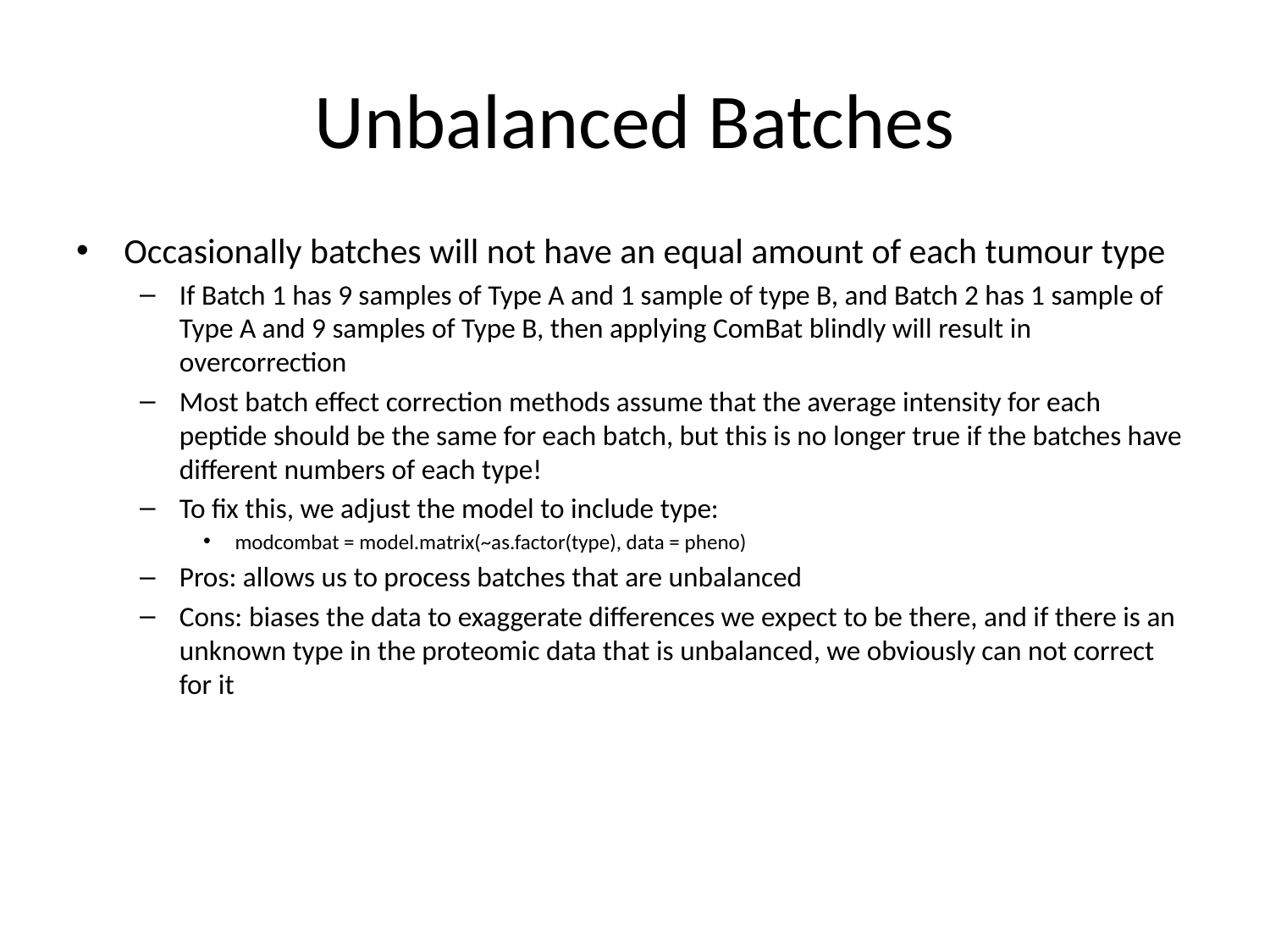

# Unbalanced Batches
Occasionally batches will not have an equal amount of each tumour type
If Batch 1 has 9 samples of Type A and 1 sample of type B, and Batch 2 has 1 sample of Type A and 9 samples of Type B, then applying ComBat blindly will result in overcorrection
Most batch effect correction methods assume that the average intensity for each peptide should be the same for each batch, but this is no longer true if the batches have different numbers of each type!
To fix this, we adjust the model to include type:
modcombat = model.matrix(~as.factor(type), data = pheno)
Pros: allows us to process batches that are unbalanced
Cons: biases the data to exaggerate differences we expect to be there, and if there is an unknown type in the proteomic data that is unbalanced, we obviously can not correct for it